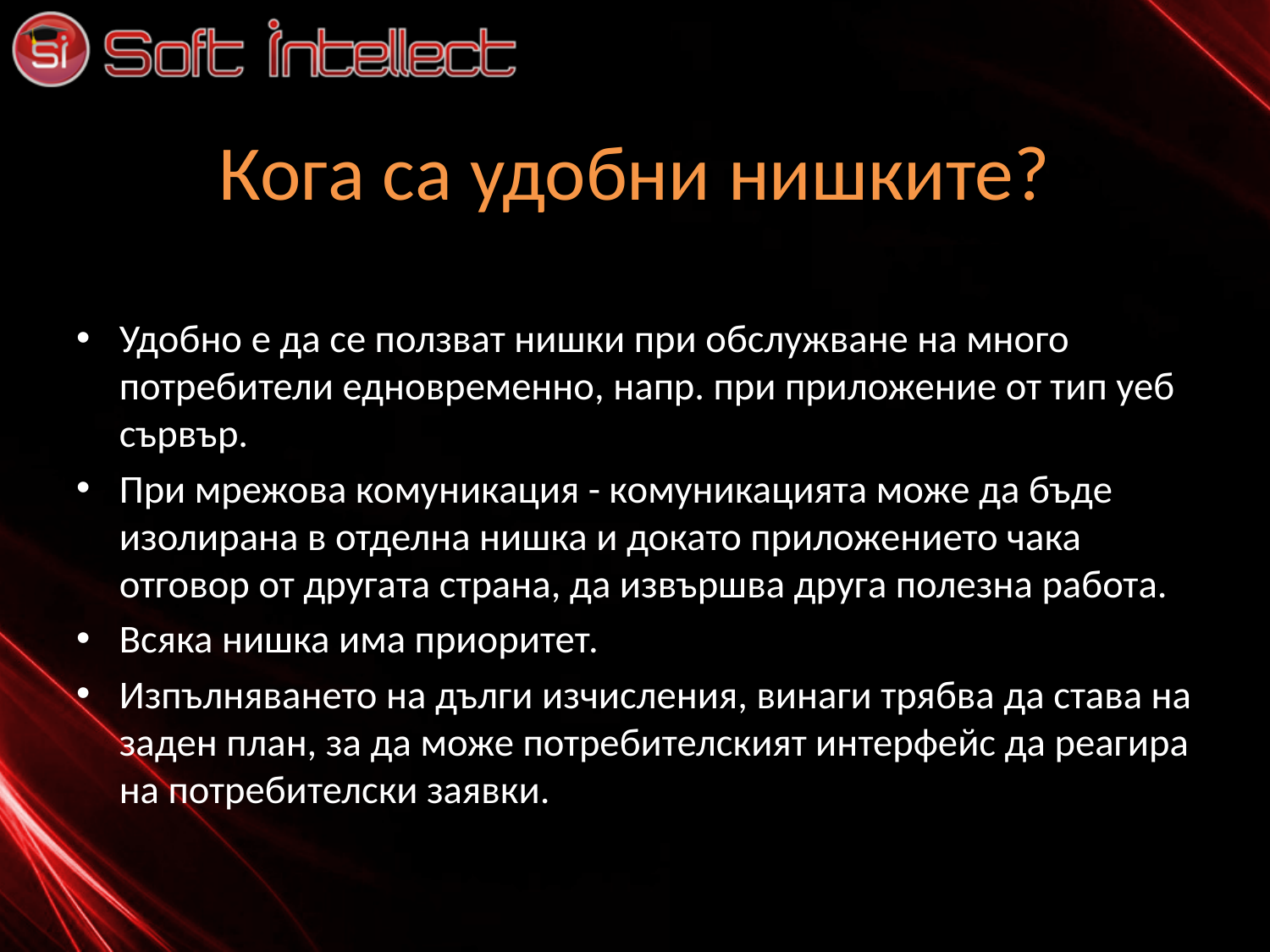

# Кога са удобни нишките?
Удобно е да се ползват нишки при обслужване на много потребители едновременно, напр. при приложение от тип уеб сървър.
При мрежова комуникация - комуникацията може да бъде изолирана в отделна нишка и докато приложението чака отговор от другата страна, да извършва друга полезна работа.
Всяка нишка има приоритет.
Изпълняването на дълги изчисления, винаги трябва да става на заден план, за да може потребителският интерфейс да реагира на потребителски заявки.